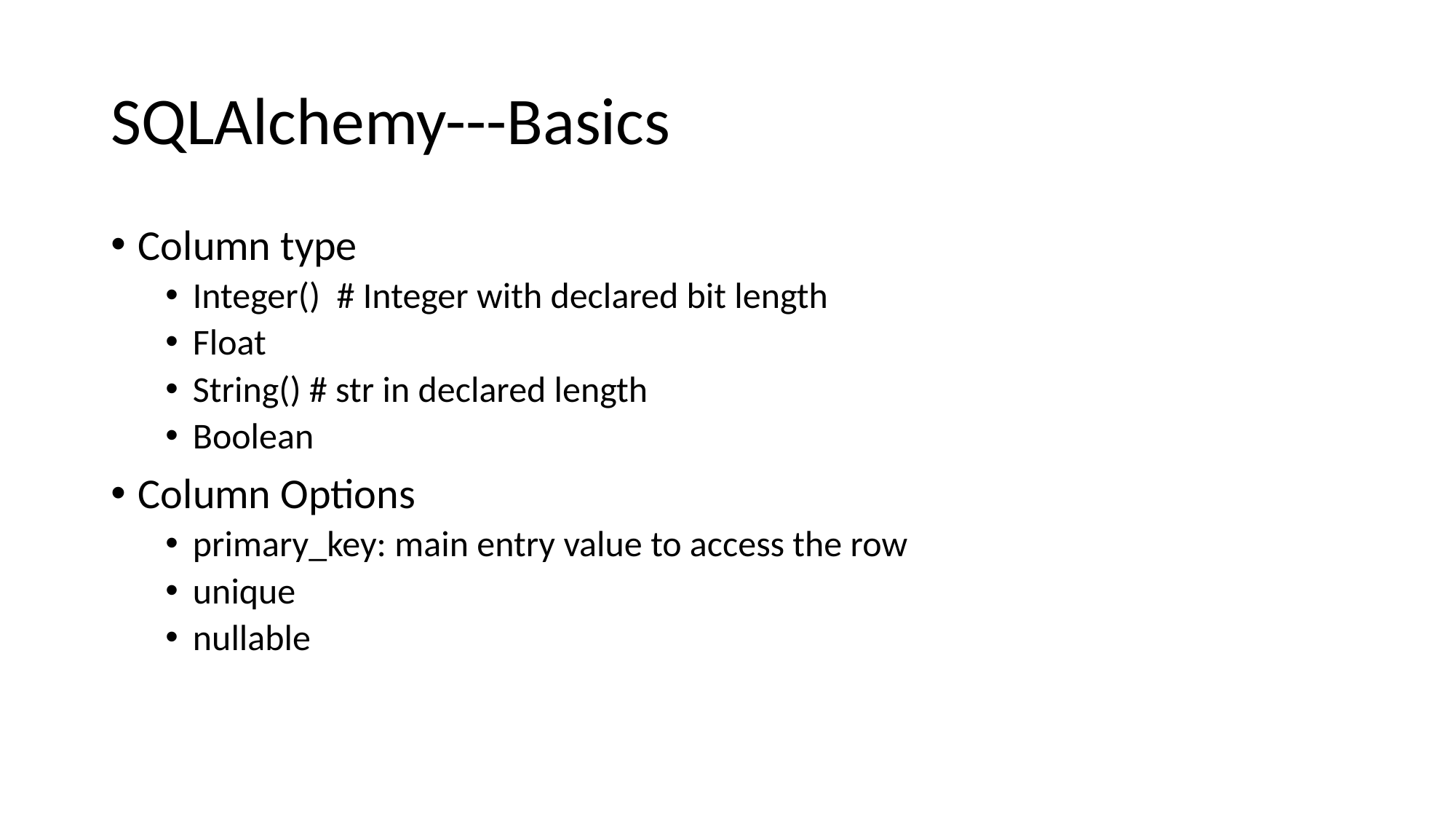

# SQLAlchemy---Basics
Column type
Integer()  # Integer with declared bit length
Float
String() # str in declared length
Boolean
Column Options
primary_key: main entry value to access the row
unique
nullable